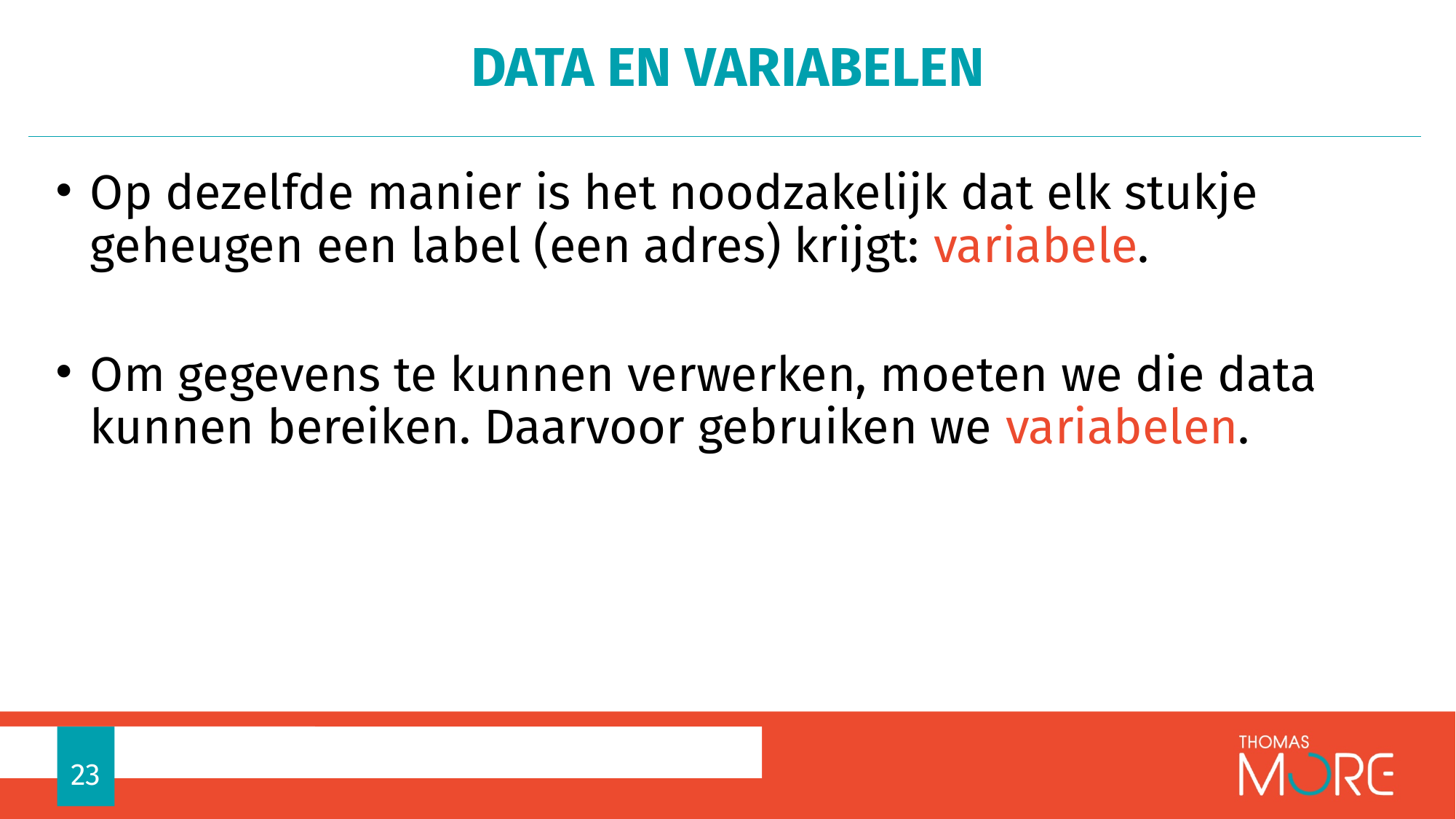

# Data en variabelen
Op dezelfde manier is het noodzakelijk dat elk stukje geheugen een label (een adres) krijgt: variabele.

Om gegevens te kunnen verwerken, moeten we die data kunnen bereiken. Daarvoor gebruiken we variabelen.

23